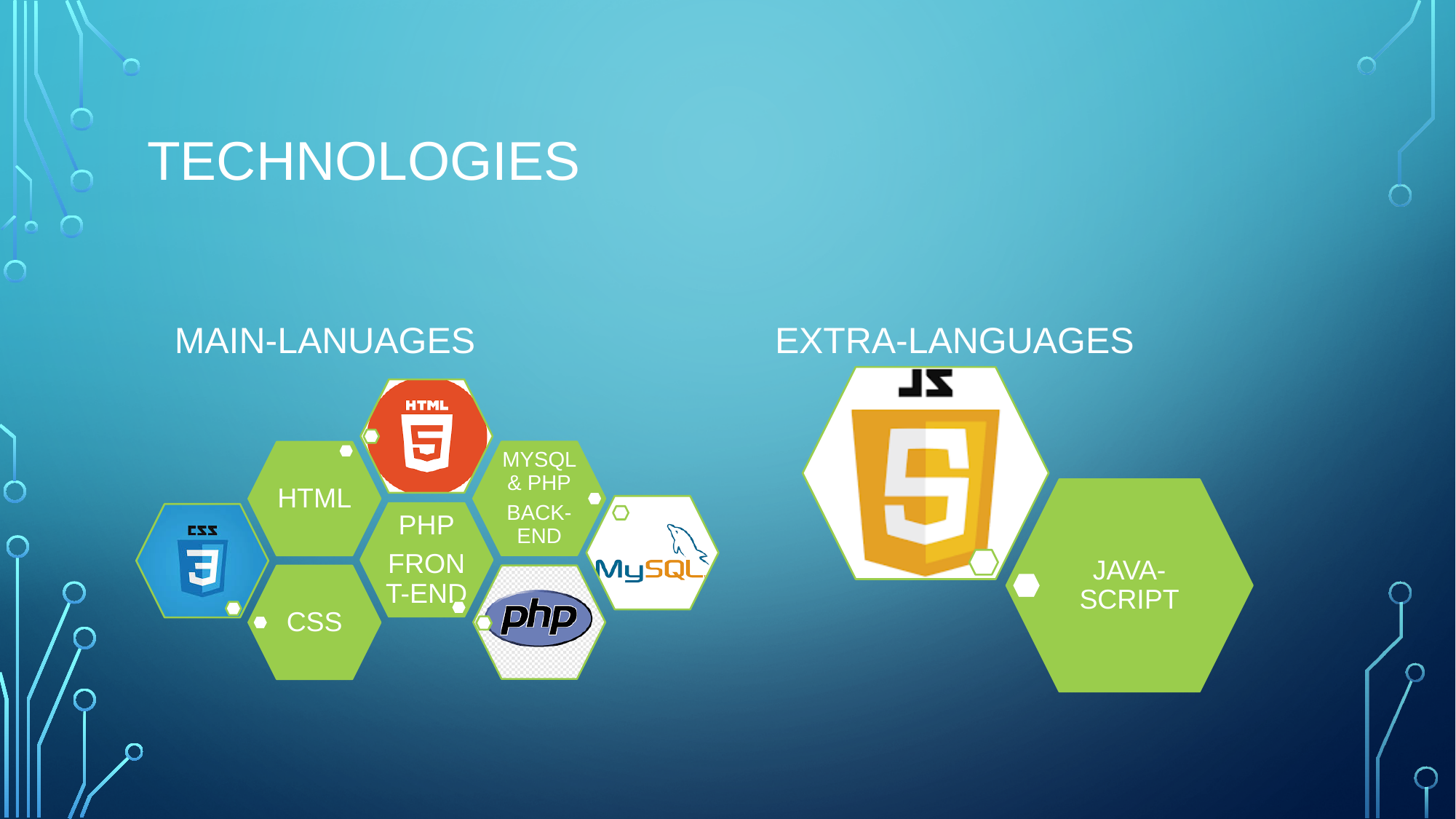

# TECHNOLOGIES
EXTRA-LANGUAGES
MAIN-LANUAGES
CSS
PHP
FRONT-END
HTML
MYSQL & PHP
BACK-END
JAVA-SCRIPT